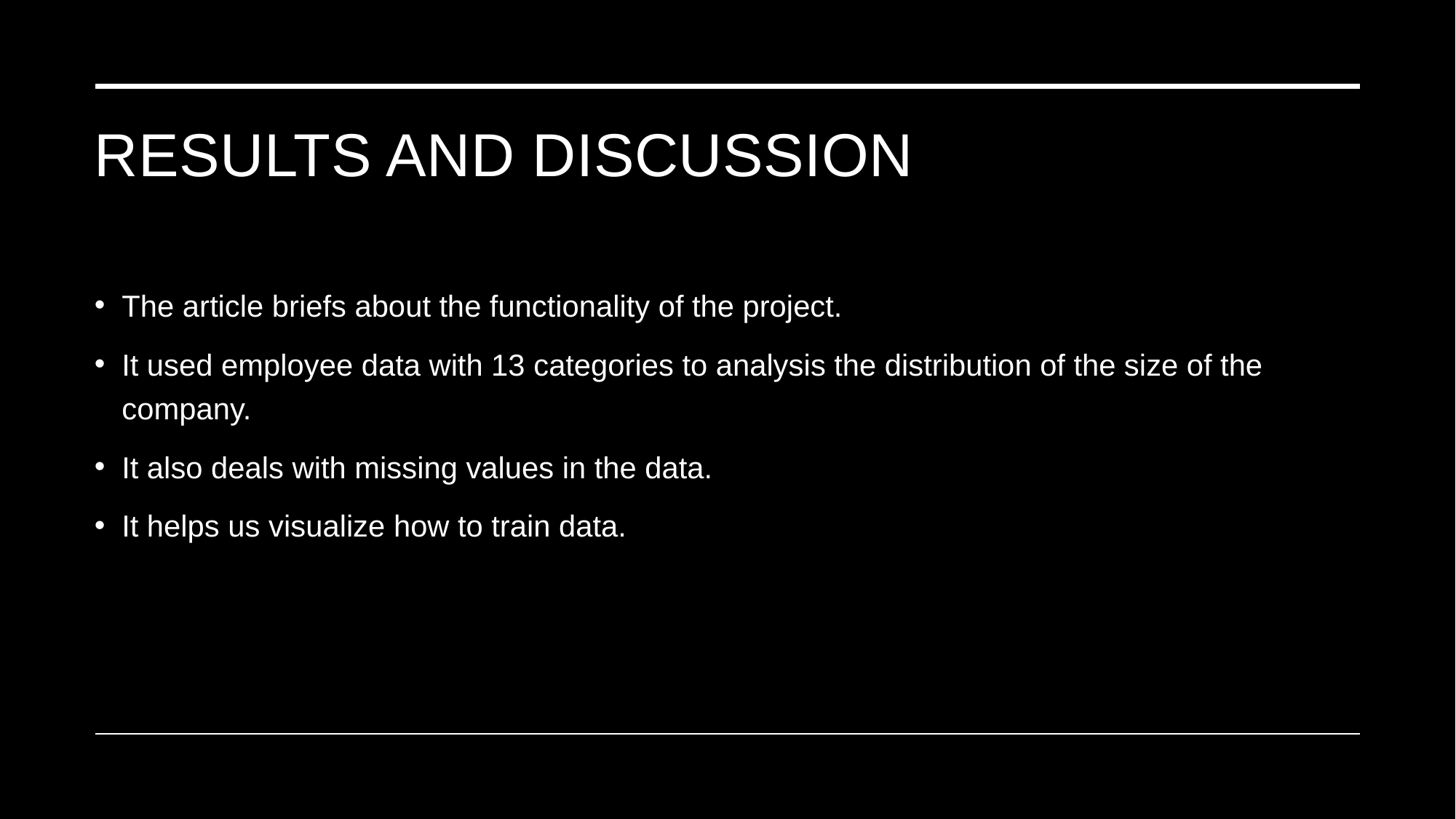

# Results and discussion
The article briefs about the functionality of the project.
It used employee data with 13 categories to analysis the distribution of the size of the company.
It also deals with missing values in the data.
It helps us visualize how to train data.